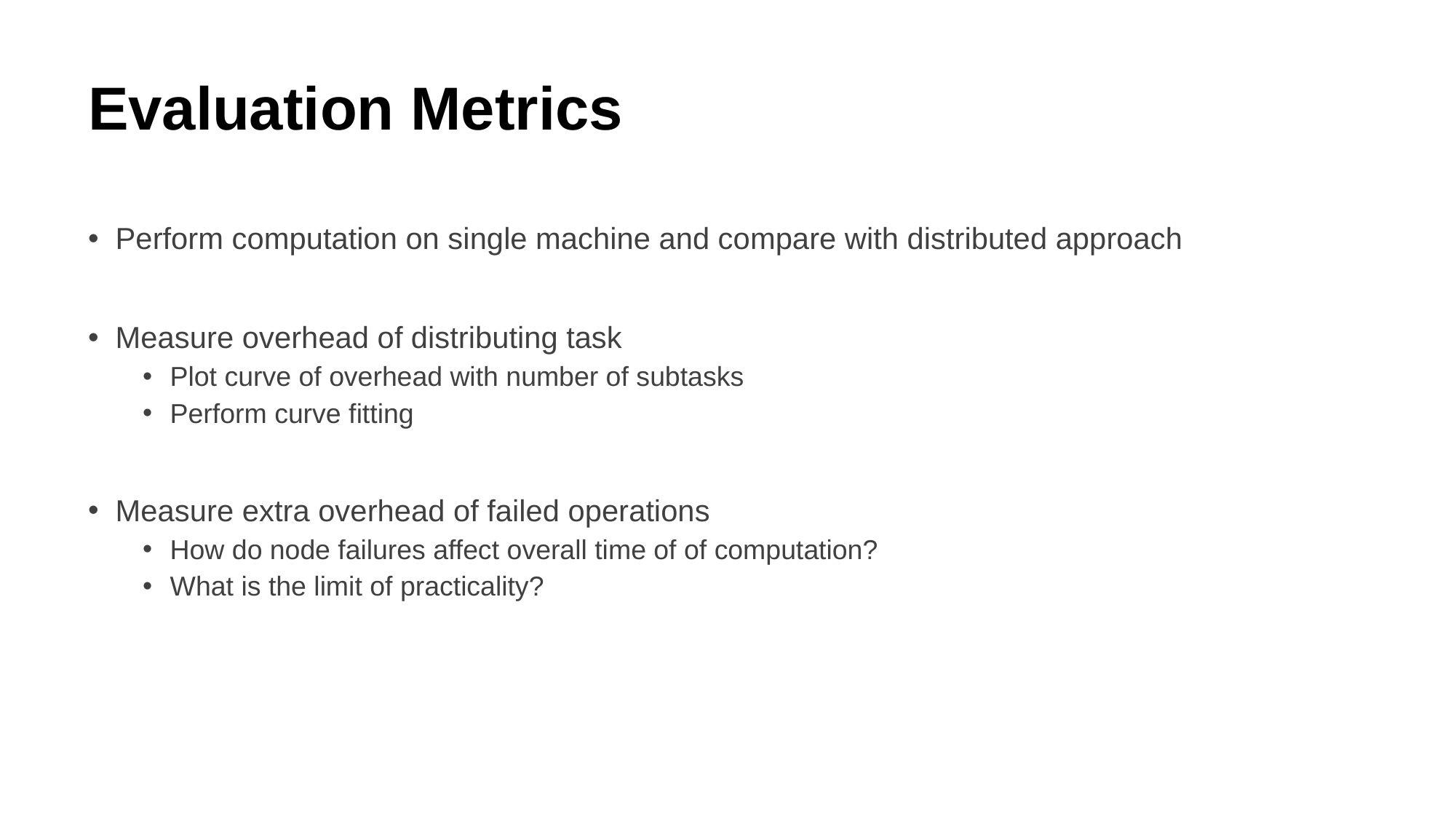

# Evaluation Metrics
Perform computation on single machine and compare with distributed approach

Measure overhead of distributing task
Plot curve of overhead with number of subtasks
Perform curve fitting

Measure extra overhead of failed operations
How do node failures affect overall time of of computation?
What is the limit of practicality?